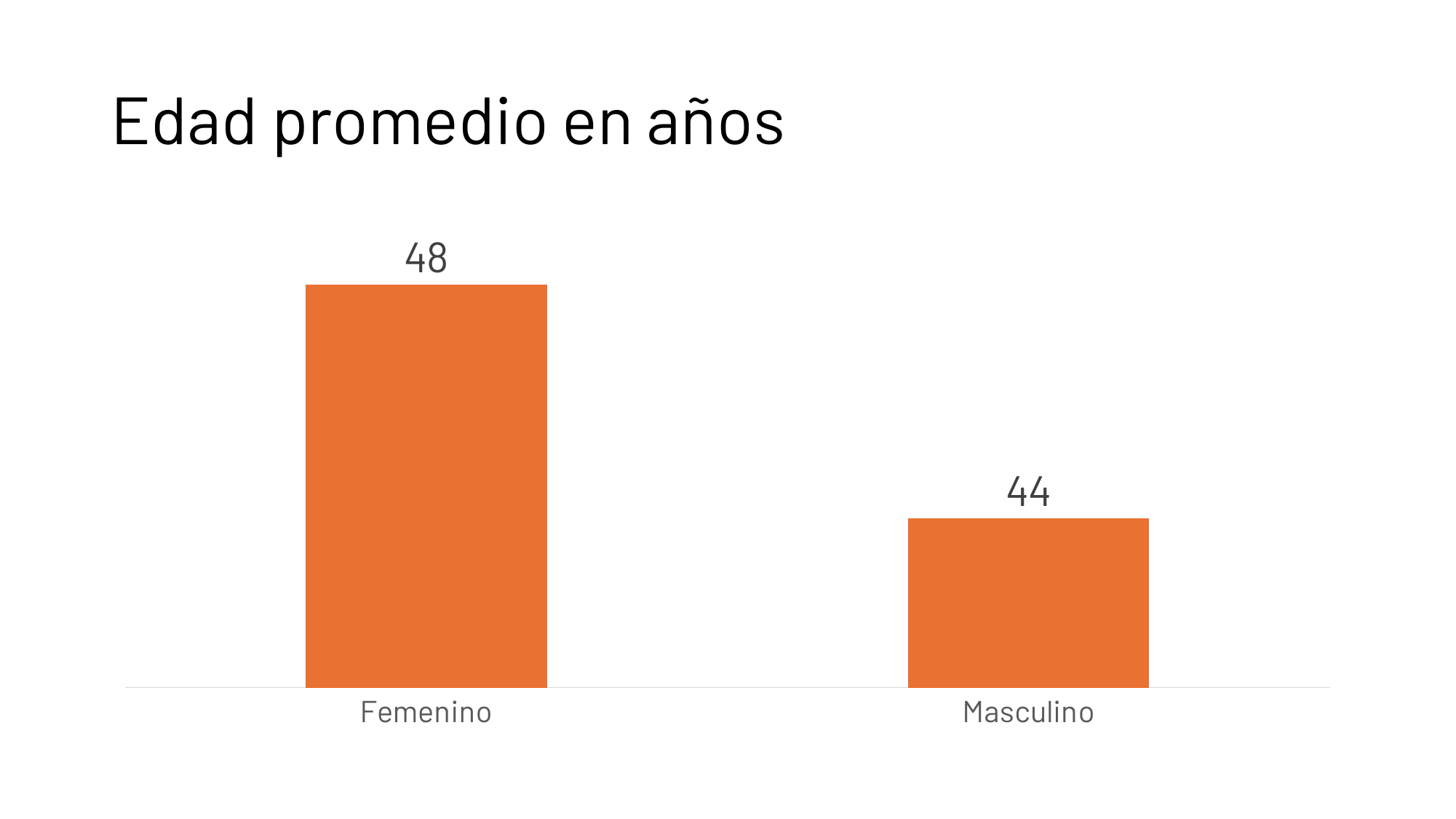

# Edad promedio en años

### Chart

| Category |  |
|---|---|
| Femenino | 48.0377358490566 |
| Masculino | 43.96 |